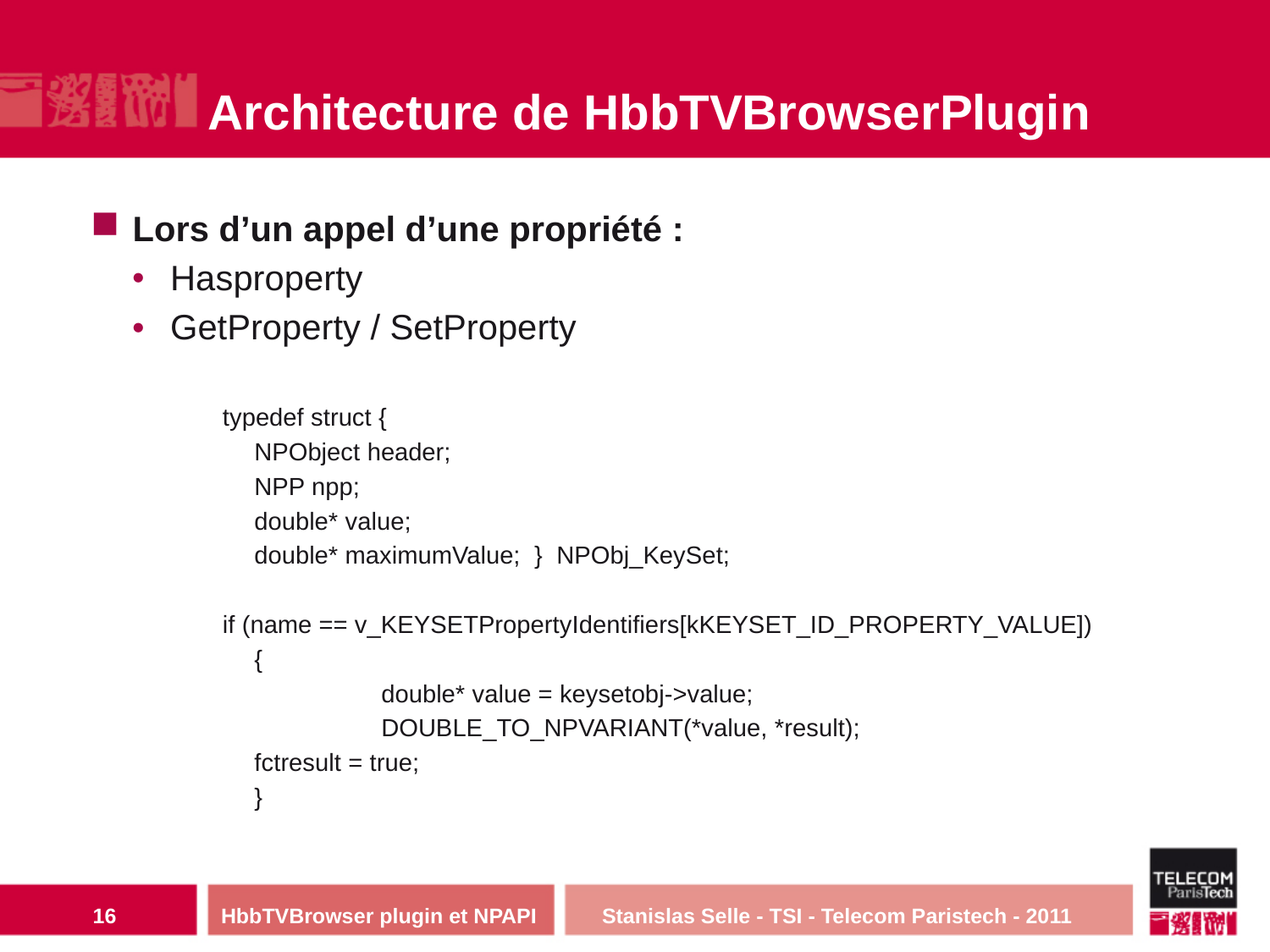

# Architecture de HbbTVBrowserPlugin
Lors d’un appel d’une propriété :
Hasproperty
GetProperty / SetProperty

typedef struct {
	NPObject header;
	NPP npp;
	double* value;
	double* maximumValue;  }  NPObj_KeySet;

if (name == v_KEYSETPropertyIdentifiers[kKEYSET_ID_PROPERTY_VALUE])
	{
		double* value = keysetobj->value;
		DOUBLE_TO_NPVARIANT(*value, *result);
    	fctresult = true;
	}

16
HbbTVBrowser plugin et NPAPI 	Stanislas Selle - TSI - Telecom Paristech - 2011